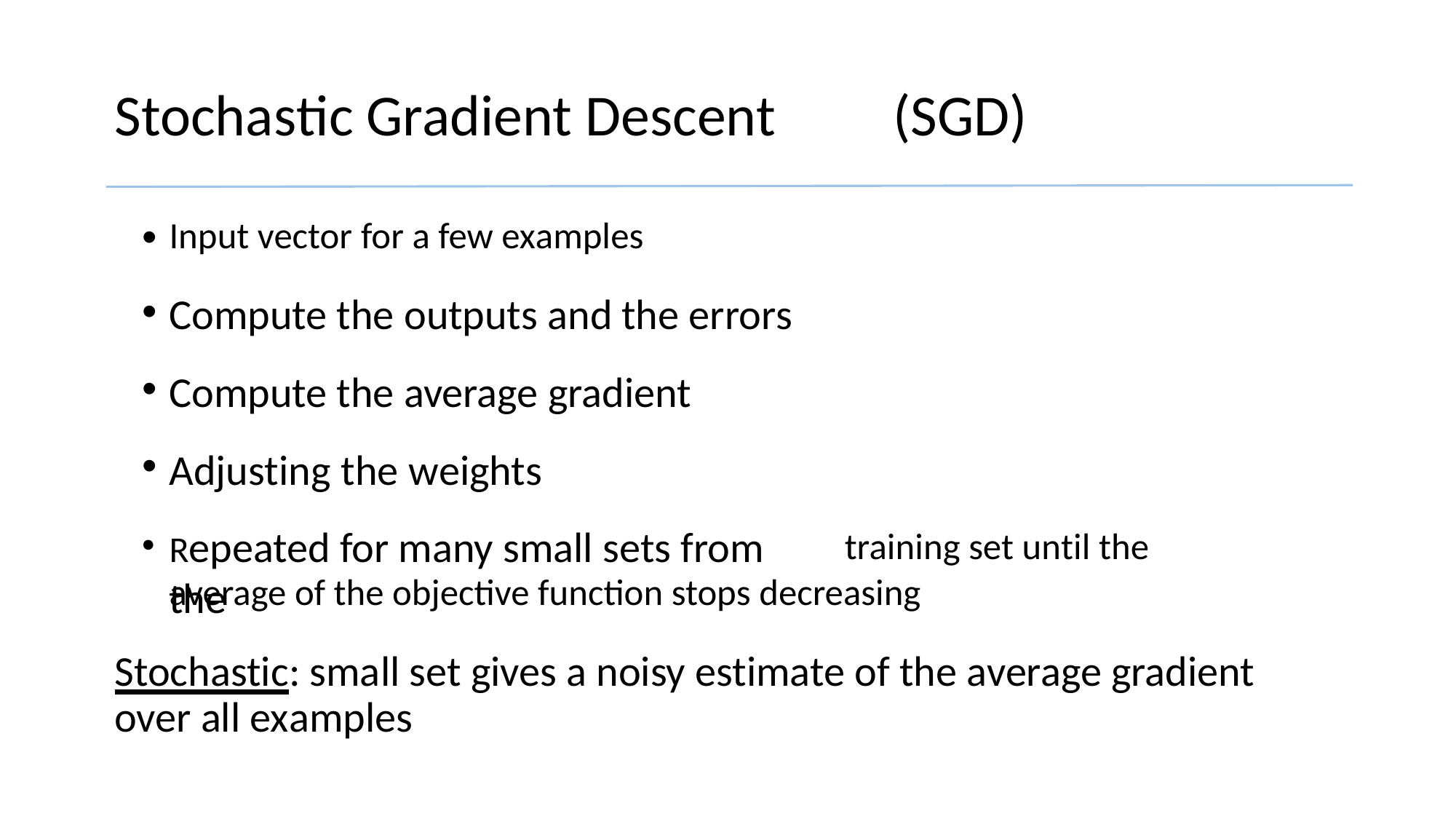

Stochastic Gradient Descent
(SGD)

•
•
•
•
•
Input vector for a few examples
Compute the outputs and the errors
Compute the average gradient
Adjusting the weights
Repeated for many small sets from the
training set until the
average of the objective function stops decreasing
Stochastic: small set gives a noisy estimate of the average gradient over all examples